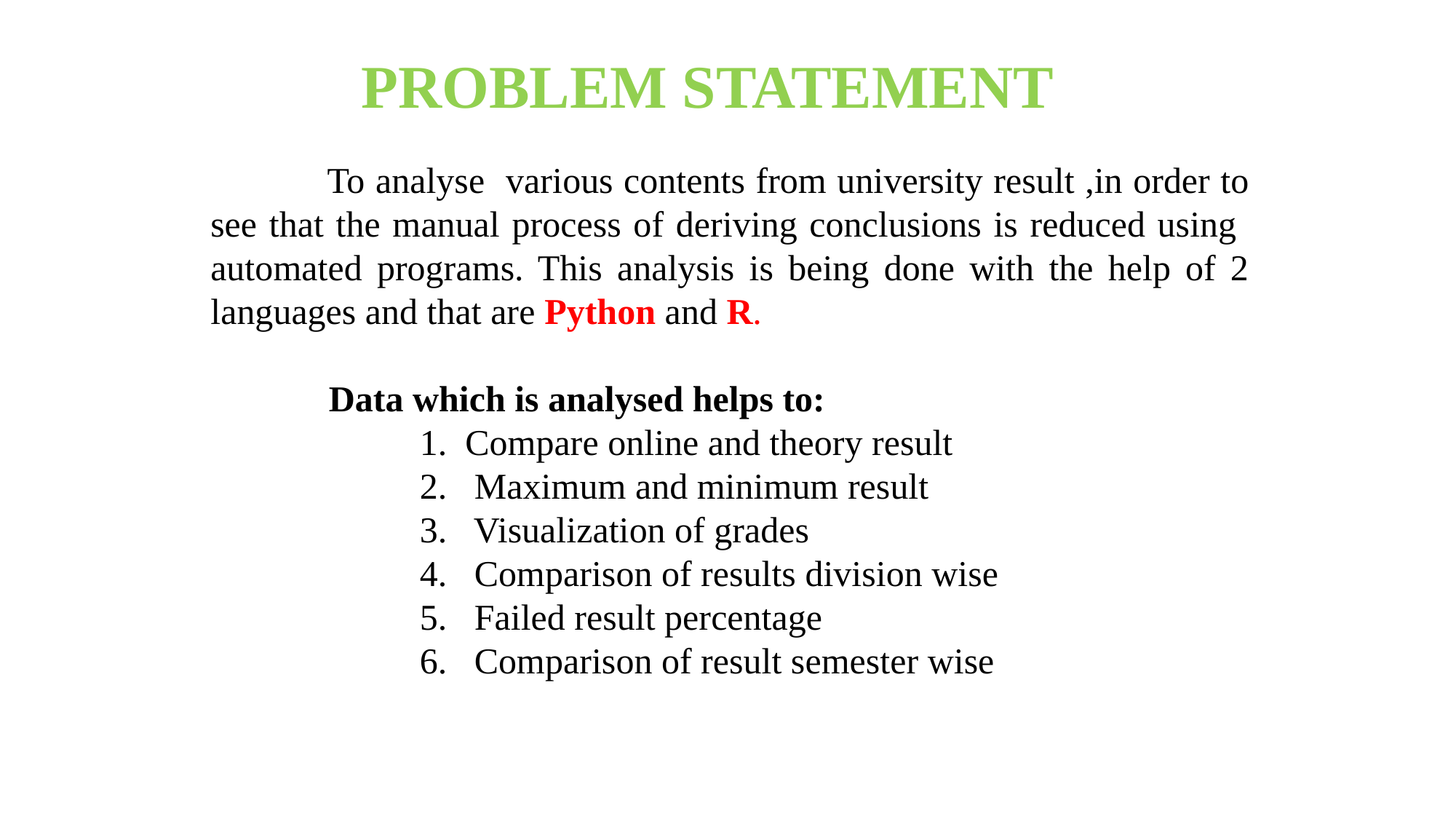

PROBLEM STATEMENT

           To analyse  various contents from university result ,in order to see that the manual process of deriving conclusions is reduced using  automated programs. This analysis is being done with the help of 2 languages and that are Python and R.

             Data which is analysed helps to:
                       1.  Compare online and theory result
                 2.   Maximum and minimum result
                 3.   Visualization of grades
                       4.   Comparison of results division wise
                       5.   Failed result percentage
                       6.   Comparison of result semester wise